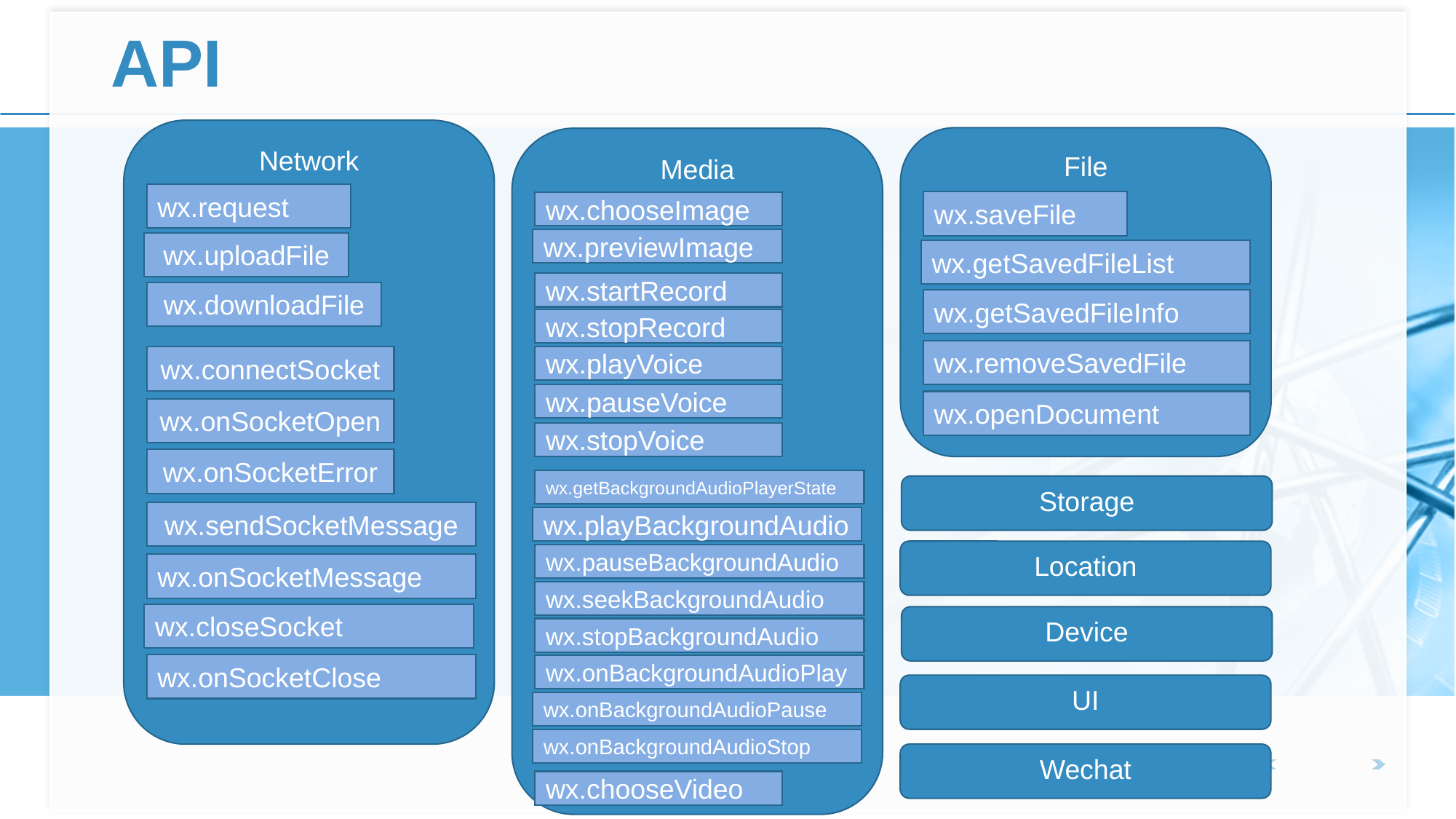

# API
Network
File
Media
wx.request
wx.saveFile
wx.chooseImage
wx.previewImage
wx.uploadFile
wx.getSavedFileList
wx.startRecord
wx.downloadFile
wx.getSavedFileInfo
wx.stopRecord
wx.removeSavedFile
wx.playVoice
wx.connectSocket
wx.pauseVoice
wx.openDocument
wx.onSocketOpen
wx.stopVoice
wx.onSocketError
wx.getBackgroundAudioPlayerState
Storage
wx.sendSocketMessage
wx.playBackgroundAudio
Location
wx.pauseBackgroundAudio
wx.onSocketMessage
wx.seekBackgroundAudio
wx.closeSocket
Device
wx.stopBackgroundAudio
wx.onSocketClose
wx.onBackgroundAudioPlay
UI
wx.onBackgroundAudioPause
wx.onBackgroundAudioStop
Wechat
wx.chooseVideo